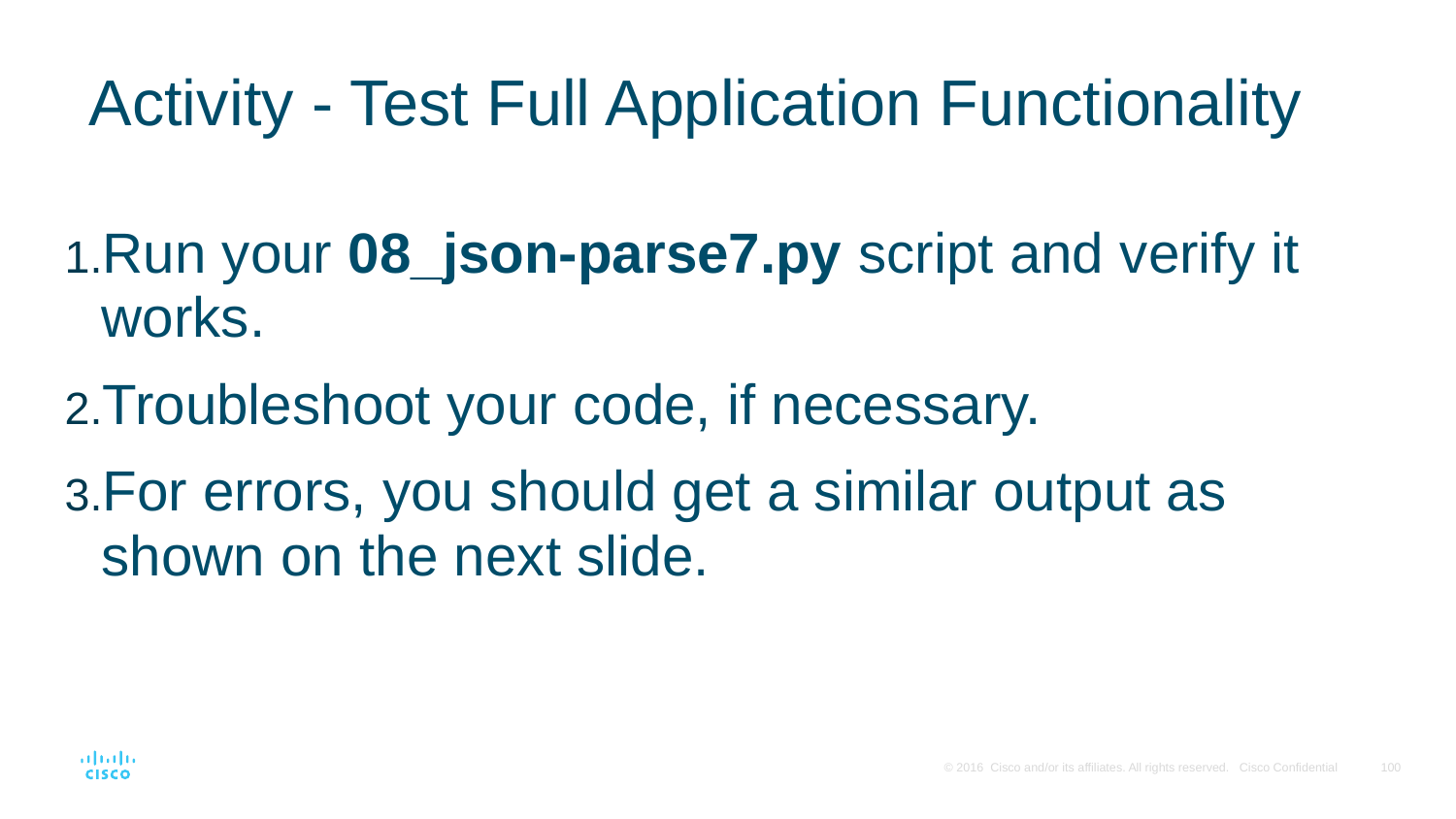

# Activity - Test Full Application Functionality
Run your 08_json-parse7.py script and verify it works.
Troubleshoot your code, if necessary.
For errors, you should get a similar output as shown on the next slide.